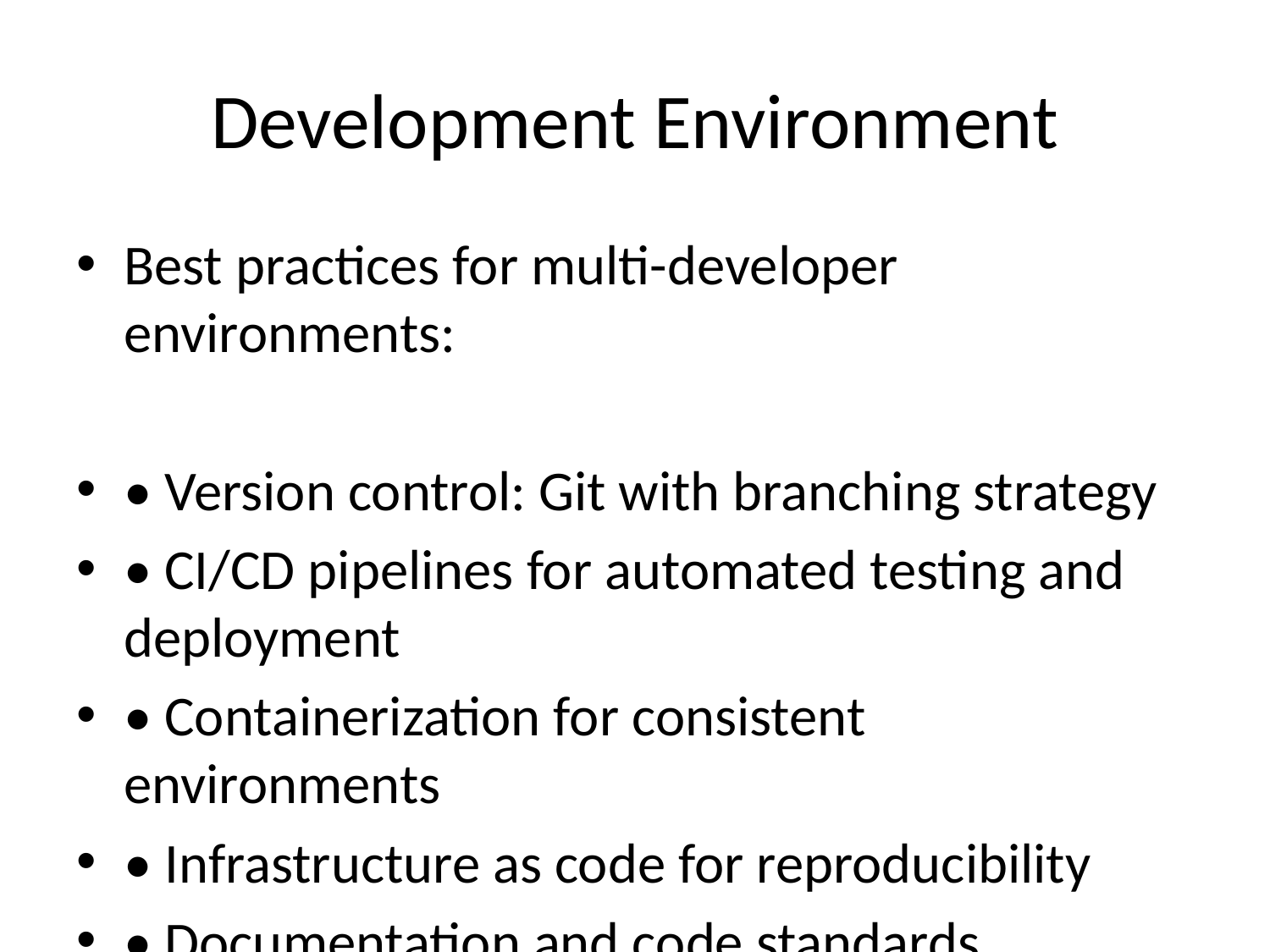

# Development Environment
Best practices for multi-developer environments:

• Version control: Git with branching strategy
• CI/CD pipelines for automated testing and deployment
• Containerization for consistent environments
• Infrastructure as code for reproducibility
• Documentation and code standards